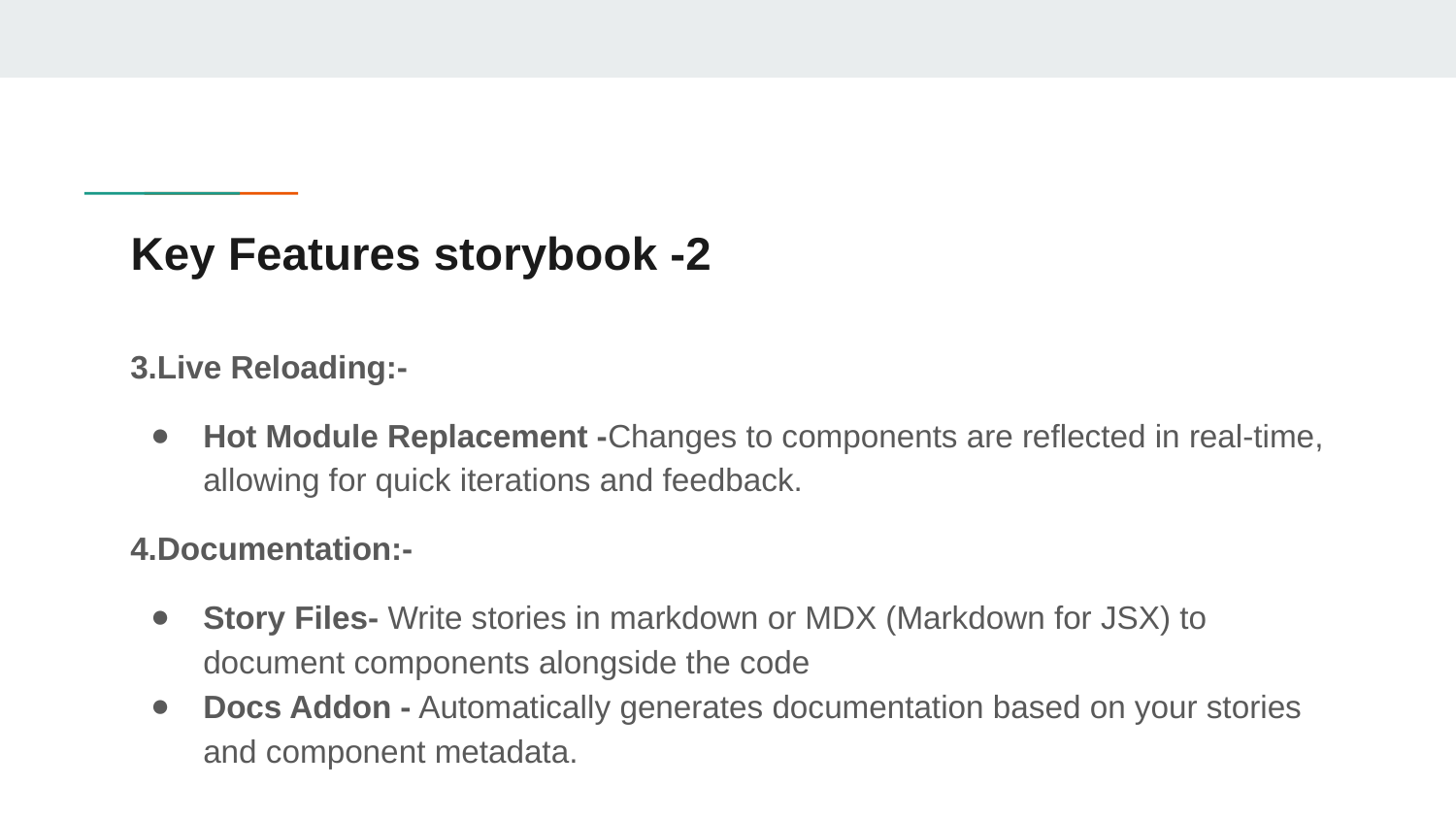

# Key Features storybook -2
3.Live Reloading:-
Hot Module Replacement -Changes to components are reflected in real-time, allowing for quick iterations and feedback.
4.Documentation:-
Story Files- Write stories in markdown or MDX (Markdown for JSX) to document components alongside the code
Docs Addon - Automatically generates documentation based on your stories and component metadata.